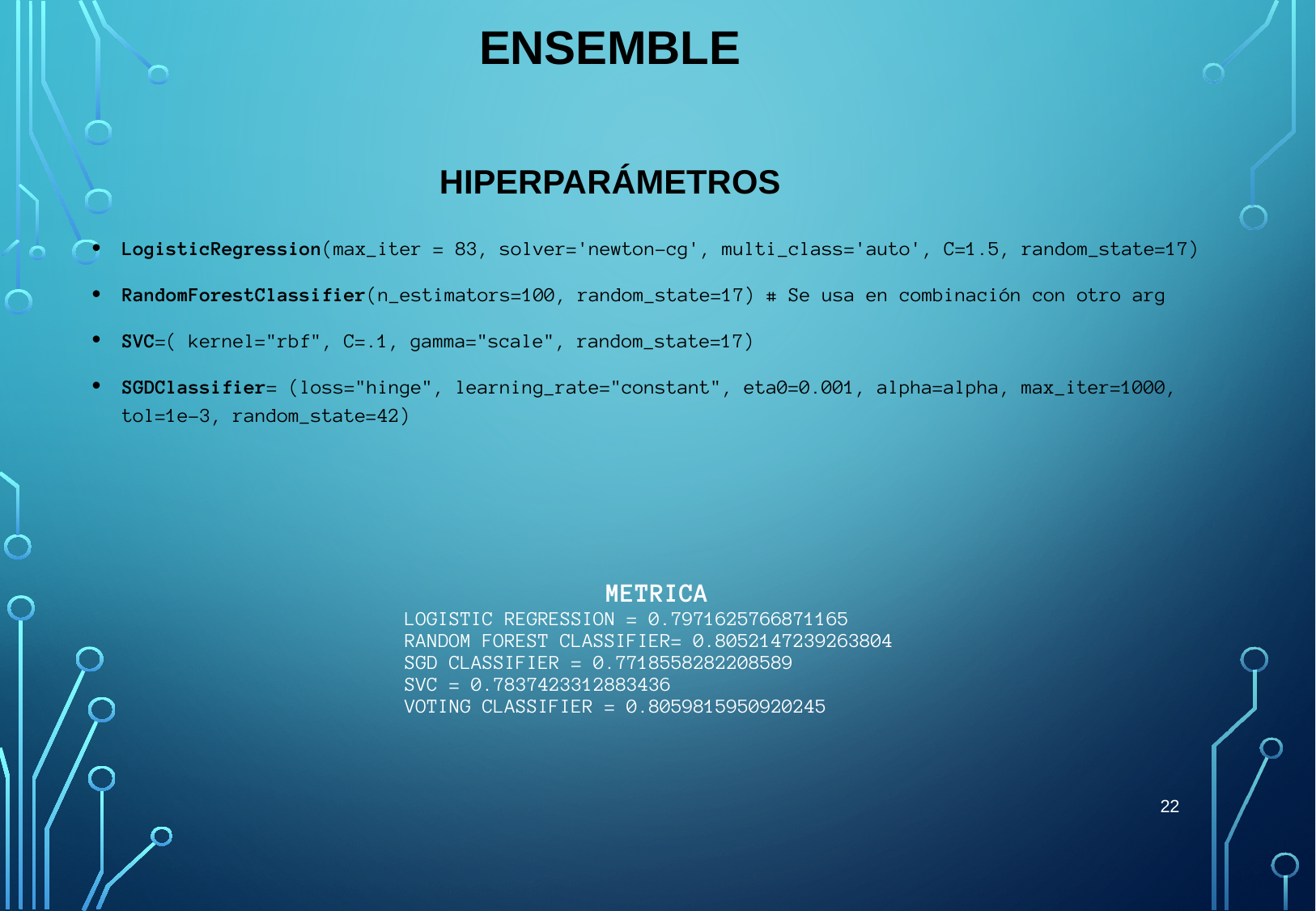

# ensemble
hiperparámetros
LogisticRegression(max_iter = 83, solver='newton-cg', multi_class='auto', C=1.5, random_state=17)
RandomForestClassifier(n_estimators=100, random_state=17) # Se usa en combinación con otro arg
SVC=( kernel="rbf", C=.1, gamma="scale", random_state=17)
SGDClassifier= (loss="hinge", learning_rate="constant", eta0=0.001, alpha=alpha, max_iter=1000, tol=1e-3, random_state=42)

Metrica
Logistic Regression = 0.7971625766871165
Random Forest Classifier= 0.8052147239263804
SGD Classifier = 0.7718558282208589
SVC = 0.7837423312883436
Voting Classifier = 0.8059815950920245
22